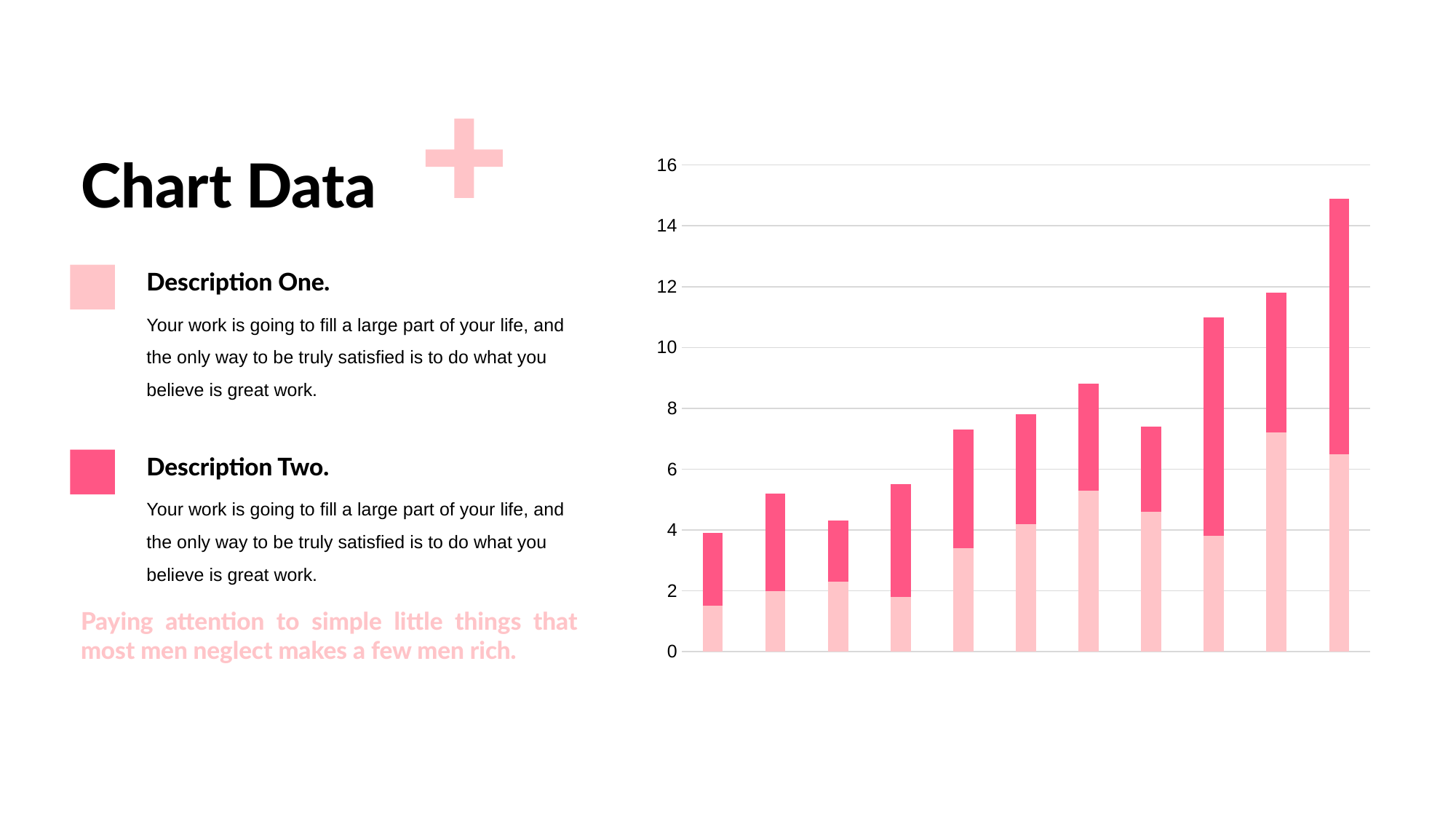

# Chart Data

### Chart

| Category | Series 1 | Series 2 |
|---|---|---|
| Category 1 | 1.5 | 2.4 |
| Category 2 | 2.0 | 3.2 |
| Category 3 | 2.3 | 2.0 |
| Category 4 | 1.8 | 3.7 |
Description One.

Your work is going to fill a large part of your life, and the only way to be truly satisfied is to do what you believe is great work.
Description Two.

Your work is going to fill a large part of your life, and the only way to be truly satisfied is to do what you believe is great work.
Paying attention to simple little things that most men neglect makes a few men rich.